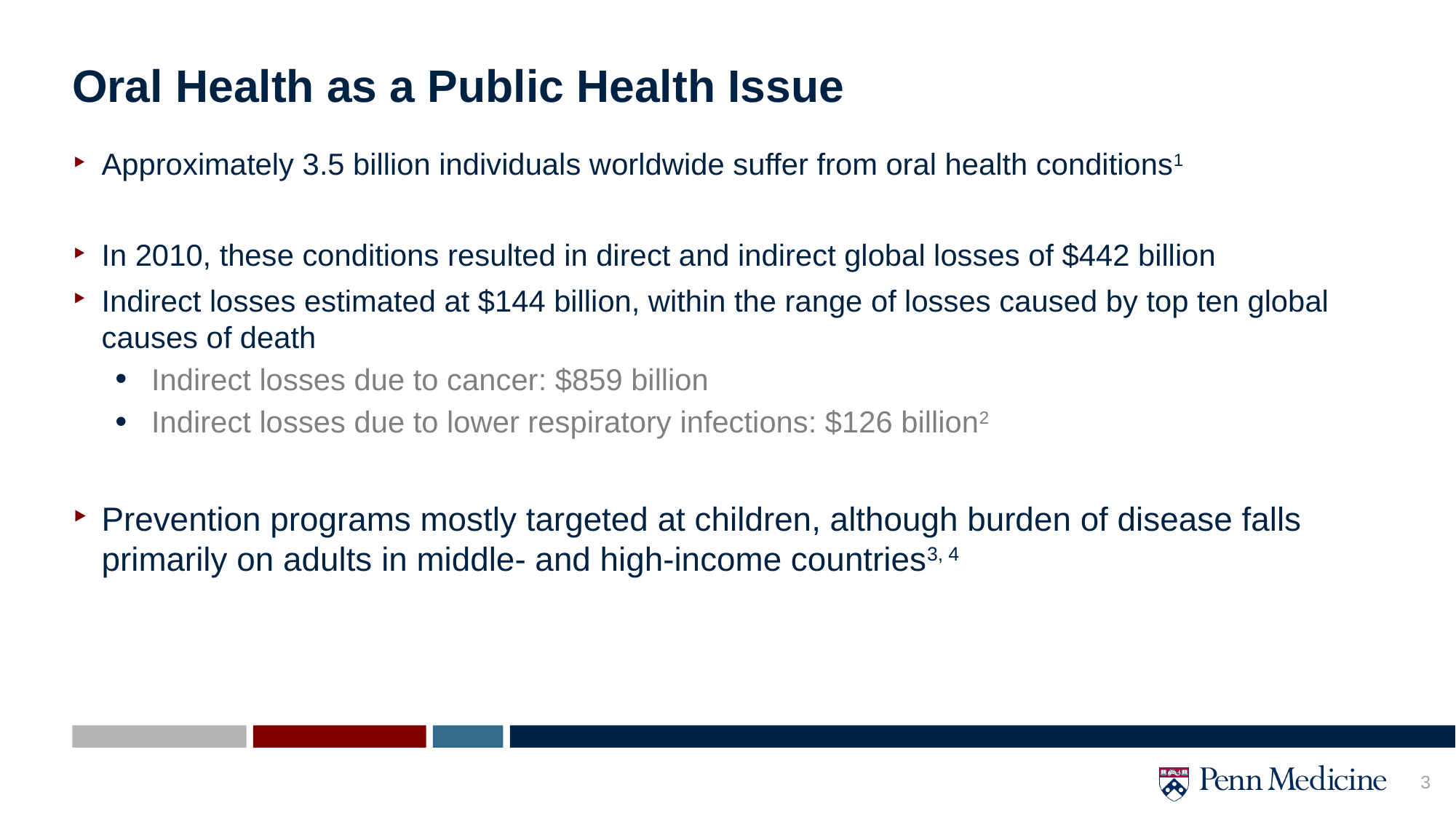

# Oral Health as a Public Health Issue
Approximately 3.5 billion individuals worldwide suffer from oral health conditions1

In 2010, these conditions resulted in direct and indirect global losses of $442 billion
Indirect losses estimated at $144 billion, within the range of losses caused by top ten global causes of death
Indirect losses due to cancer: $859 billion
Indirect losses due to lower respiratory infections: $126 billion2

Prevention programs mostly targeted at children, although burden of disease falls primarily on adults in middle- and high-income countries3, 4